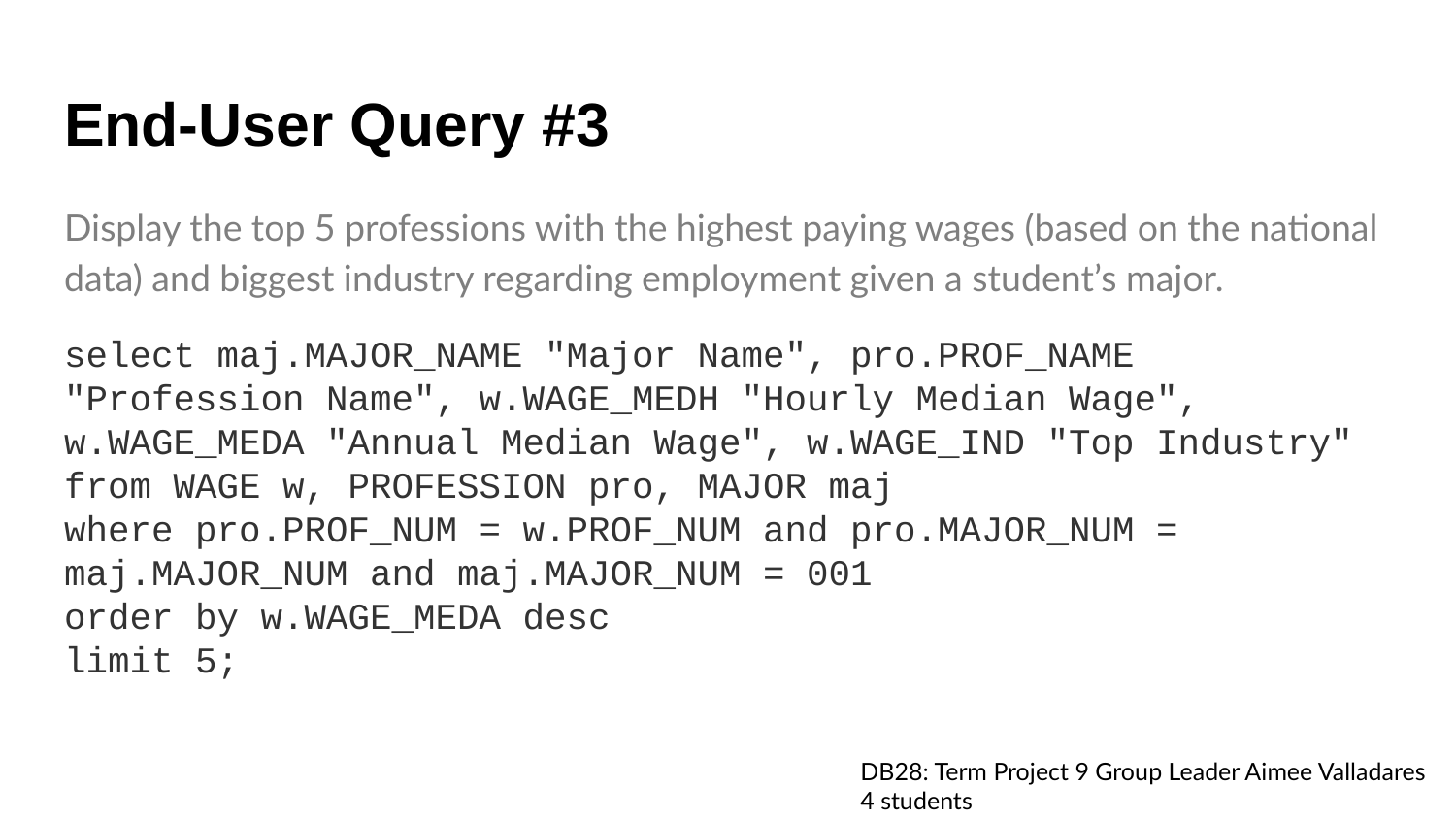

# End-User Query #3
Display the top 5 professions with the highest paying wages (based on the national data) and biggest industry regarding employment given a student’s major.
select maj.MAJOR_NAME "Major Name", pro.PROF_NAME "Profession Name", w.WAGE_MEDH "Hourly Median Wage", w.WAGE_MEDA "Annual Median Wage", w.WAGE_IND "Top Industry"
from WAGE w, PROFESSION pro, MAJOR maj
where pro.PROF_NUM = w.PROF_NUM and pro.MAJOR_NUM = maj.MAJOR_NUM and maj.MAJOR_NUM = 001
order by w.WAGE_MEDA desc
limit 5;

DB28: Term Project 9 Group Leader Aimee Valladares 4 students